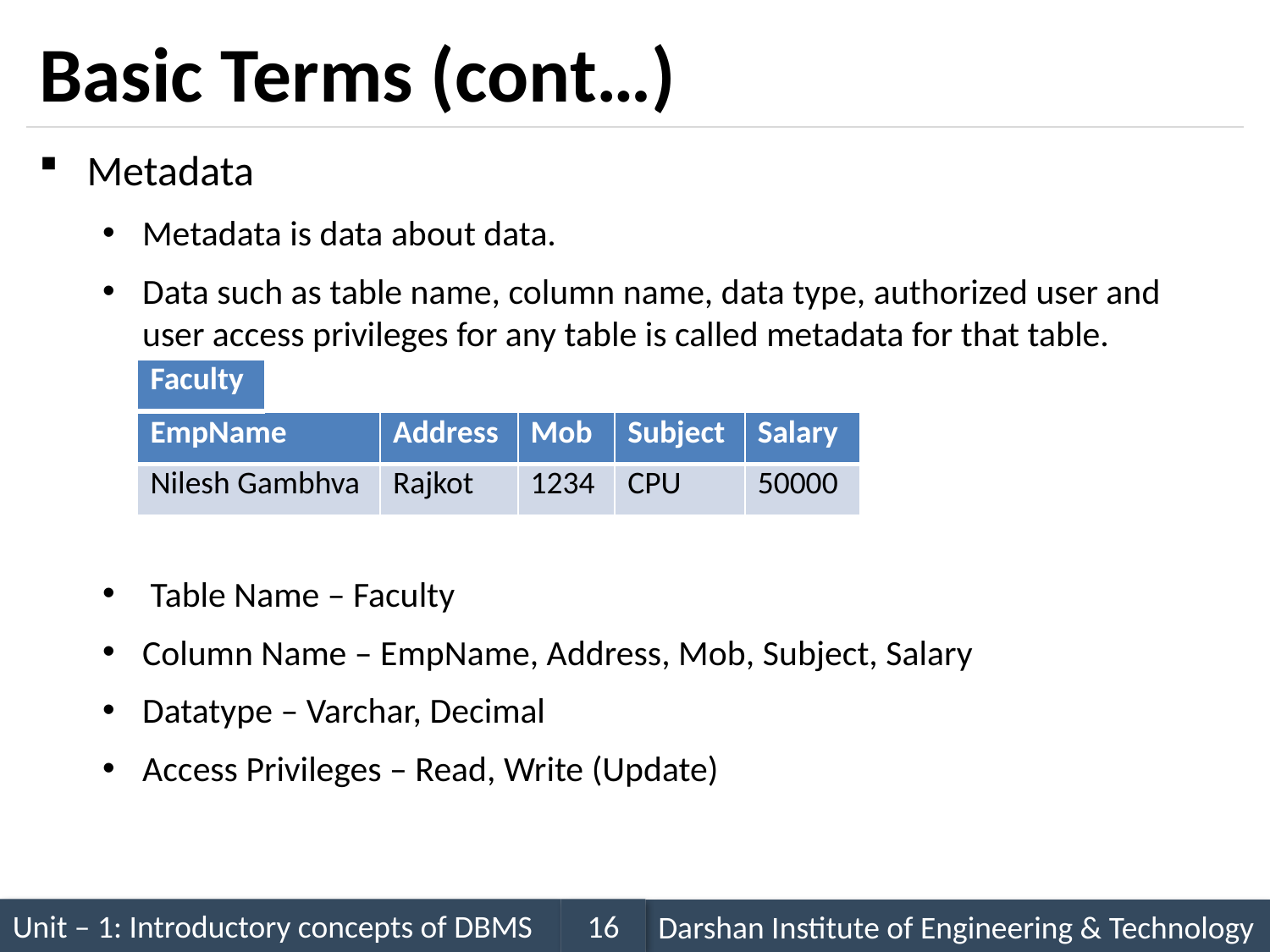

# Basic Terms (cont…)
Metadata
Metadata is data about data.
Data such as table name, column name, data type, authorized user and user access privileges for any table is called metadata for that table.

 Table Name – Faculty
Column Name – EmpName, Address, Mob, Subject, Salary
Datatype – Varchar, Decimal
Access Privileges – Read, Write (Update)

| Faculty |
| --- |
| EmpName | Address | Mob | Subject | Salary |
| --- | --- | --- | --- | --- |
| Nilesh Gambhva | Rajkot | 1234 | CPU | 50000 |